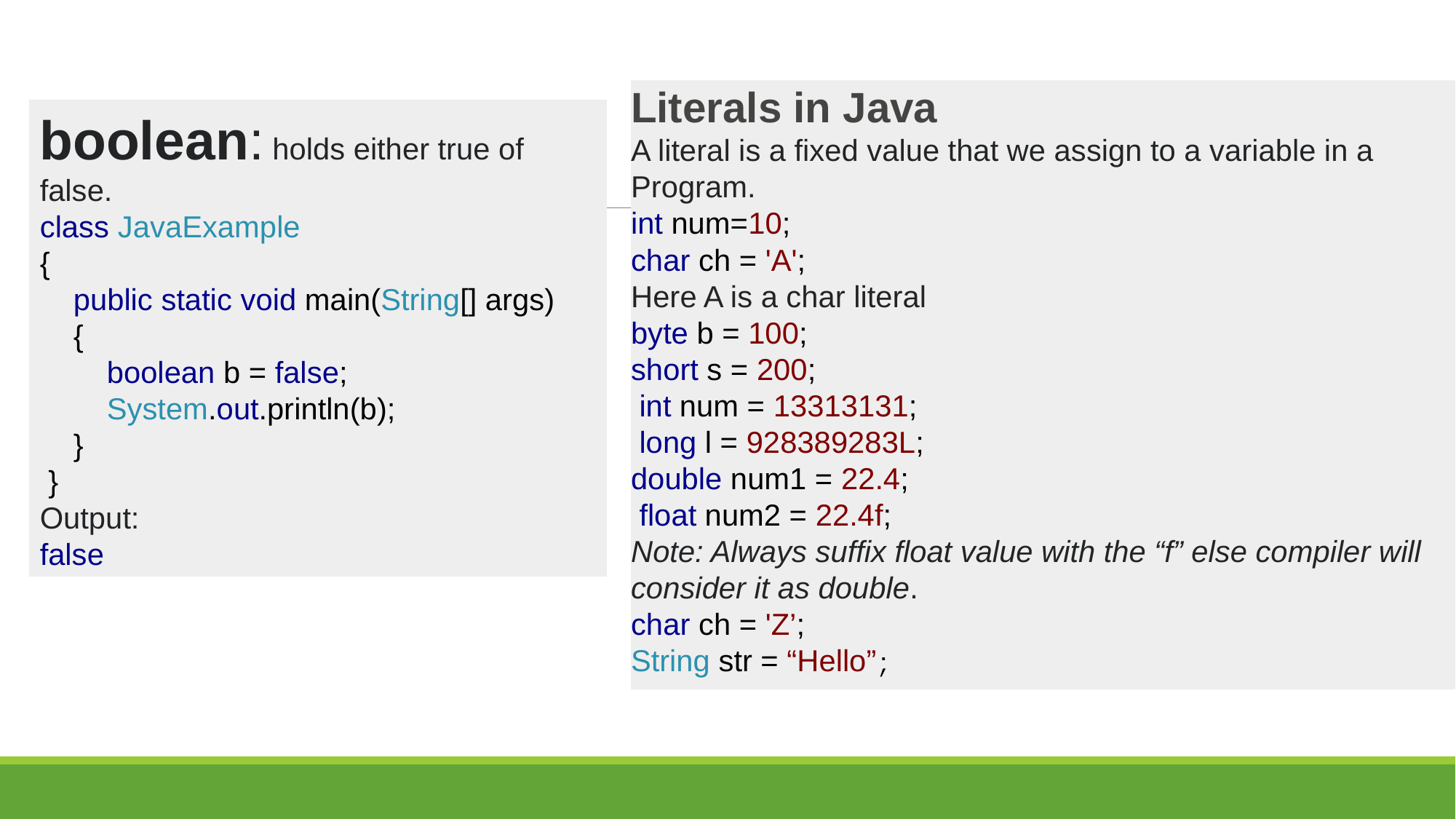

Literals in Java
A literal is a fixed value that we assign to a variable in a Program.
int num=10;
char ch = 'A';
Here A is a char literal
byte b = 100;
short s = 200;
 int num = 13313131;
 long l = 928389283L;
double num1 = 22.4;
 float num2 = 22.4f;
Note: Always suffix float value with the “f” else compiler will consider it as double.
char ch = 'Z’;
String str = “Hello”;
boolean: holds either true of false.
class JavaExample
{
    public static void main(String[] args)
    {
        boolean b = false;
        System.out.println(b);
    }
 }
Output:
false